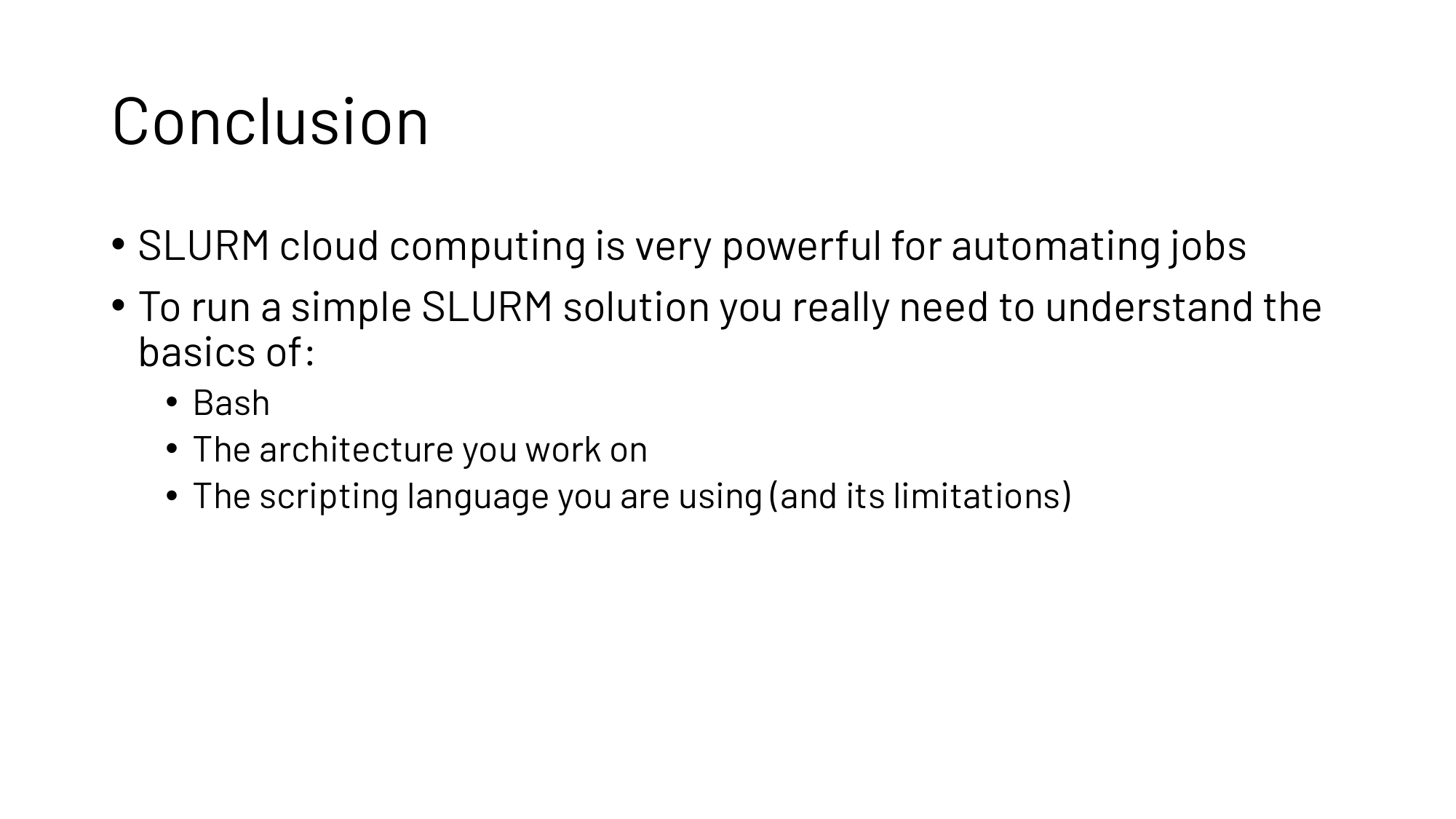

# Conclusion
SLURM cloud computing is very powerful for automating jobs
To run a simple SLURM solution you really need to understand the basics of:
Bash
The architecture you work on
The scripting language you are using (and its limitations)